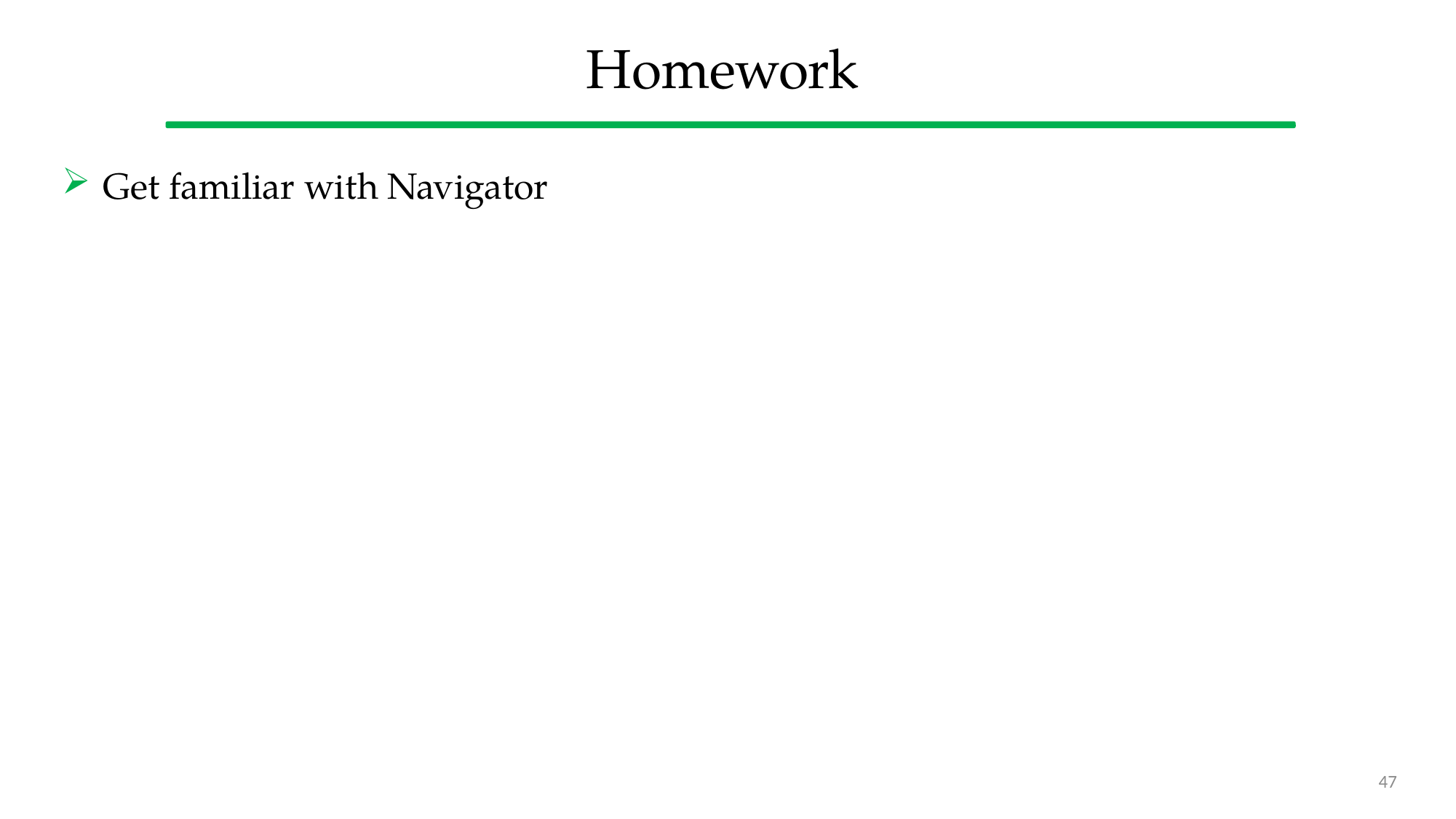

# Homework
Get familiar with Navigator
47